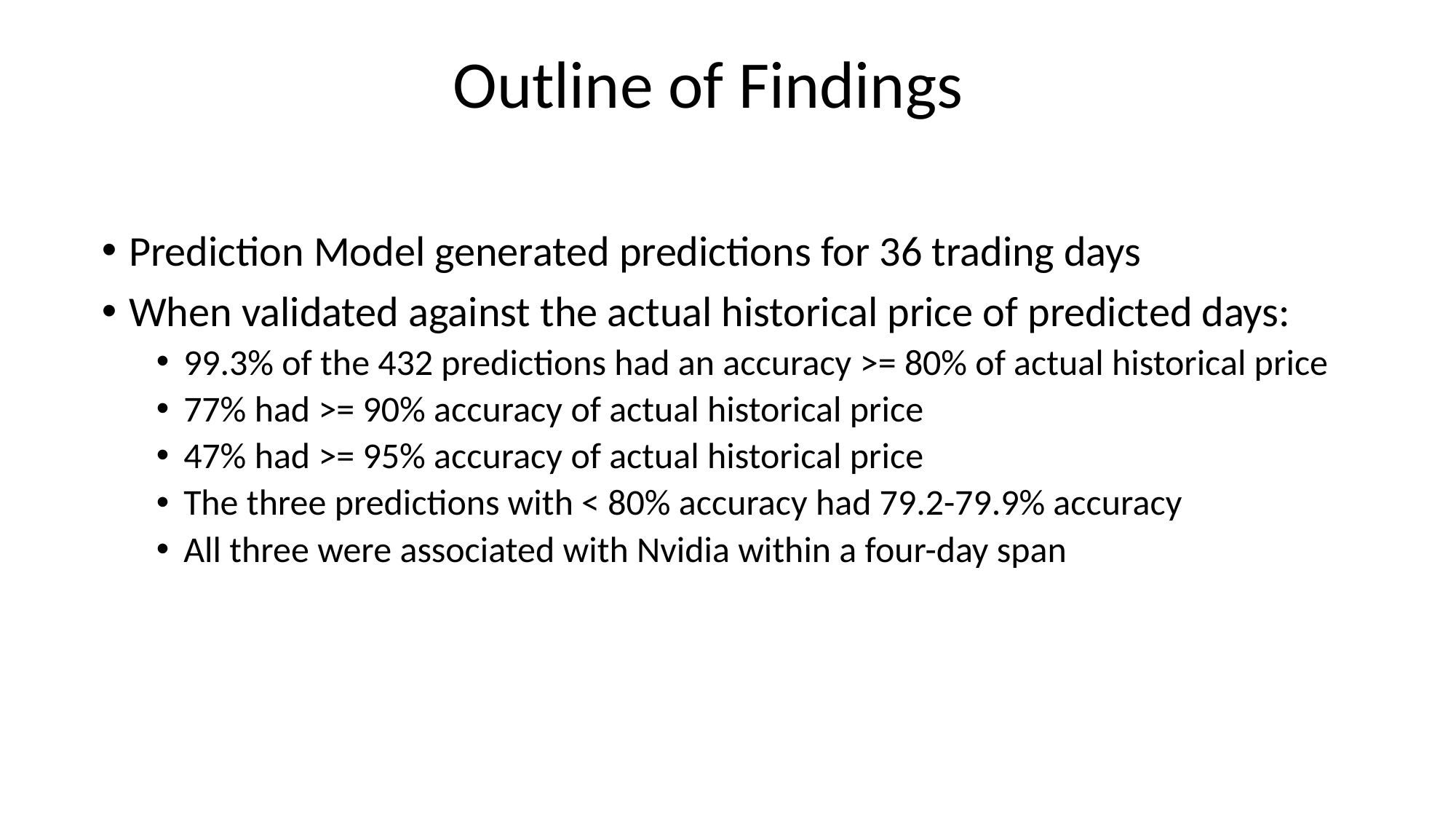

# Outline of Findings
Prediction Model generated predictions for 36 trading days
When validated against the actual historical price of predicted days:
99.3% of the 432 predictions had an accuracy >= 80% of actual historical price
77% had >= 90% accuracy of actual historical price
47% had >= 95% accuracy of actual historical price
The three predictions with < 80% accuracy had 79.2-79.9% accuracy
All three were associated with Nvidia within a four-day span